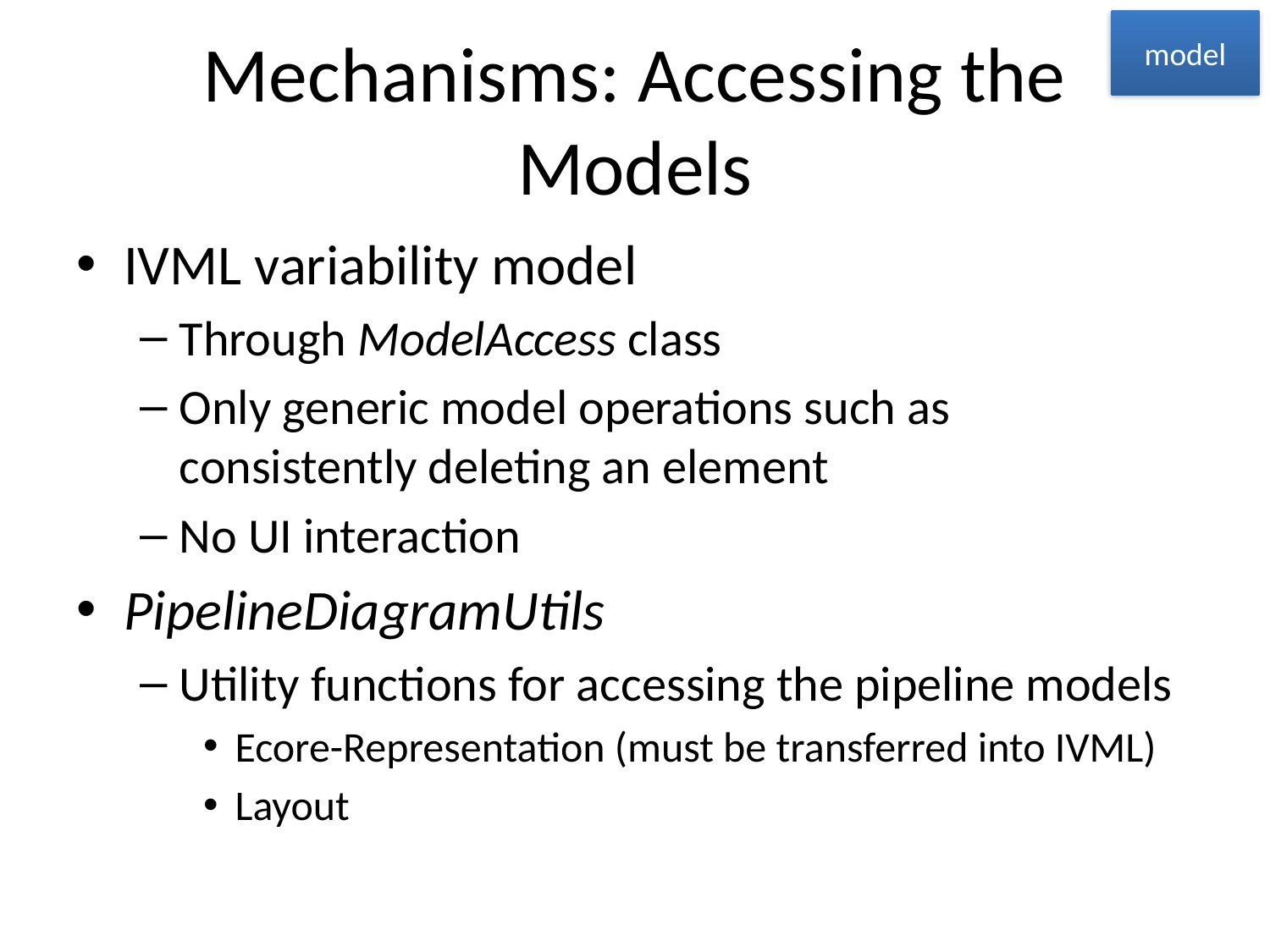

model
# Mechanisms: Accessing the Models
IVML variability model
Through ModelAccess class
Only generic model operations such as consistently deleting an element
No UI interaction
PipelineDiagramUtils
Utility functions for accessing the pipeline models
Ecore-Representation (must be transferred into IVML)
Layout